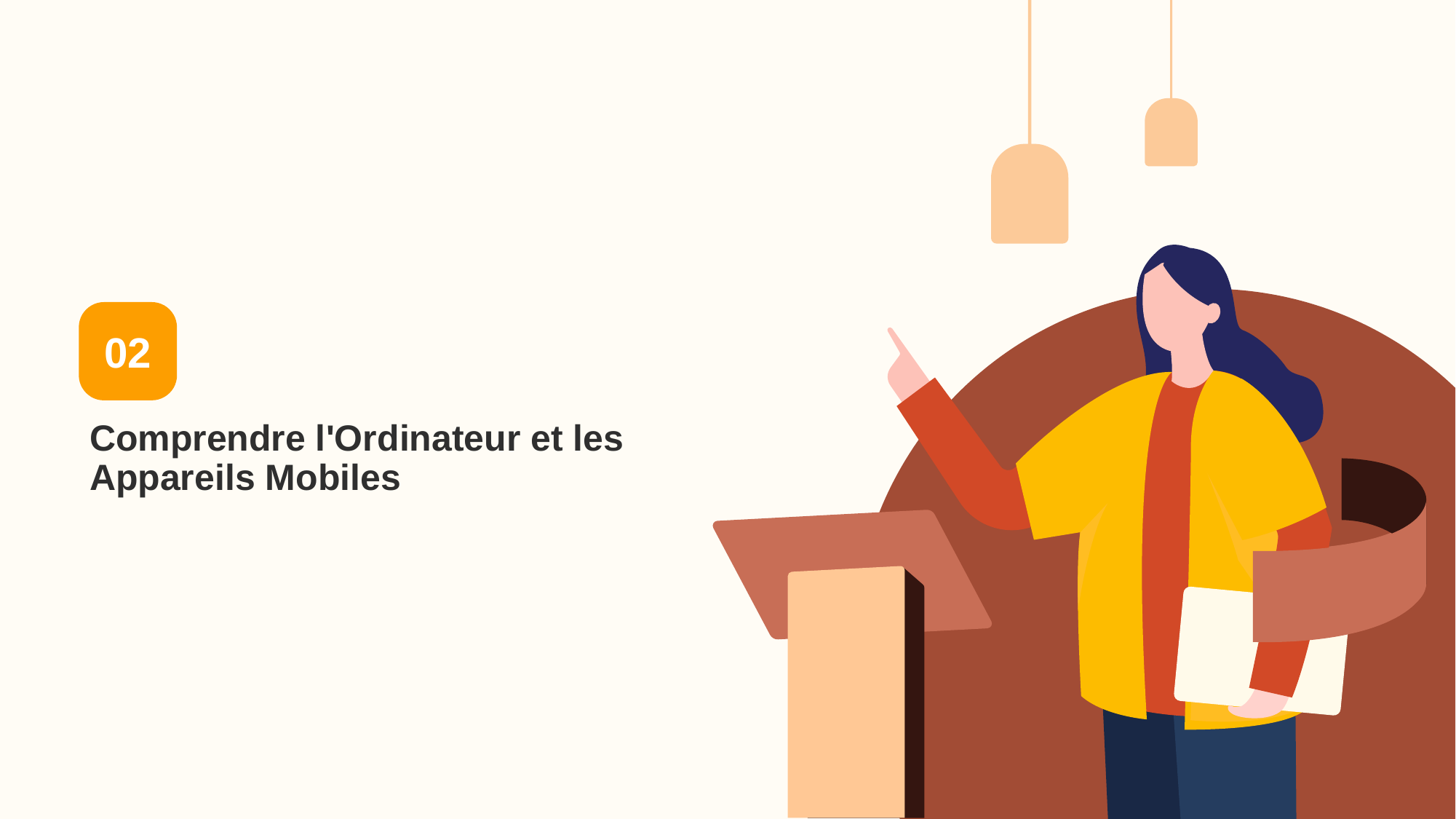

02
# Comprendre l'Ordinateur et les Appareils Mobiles